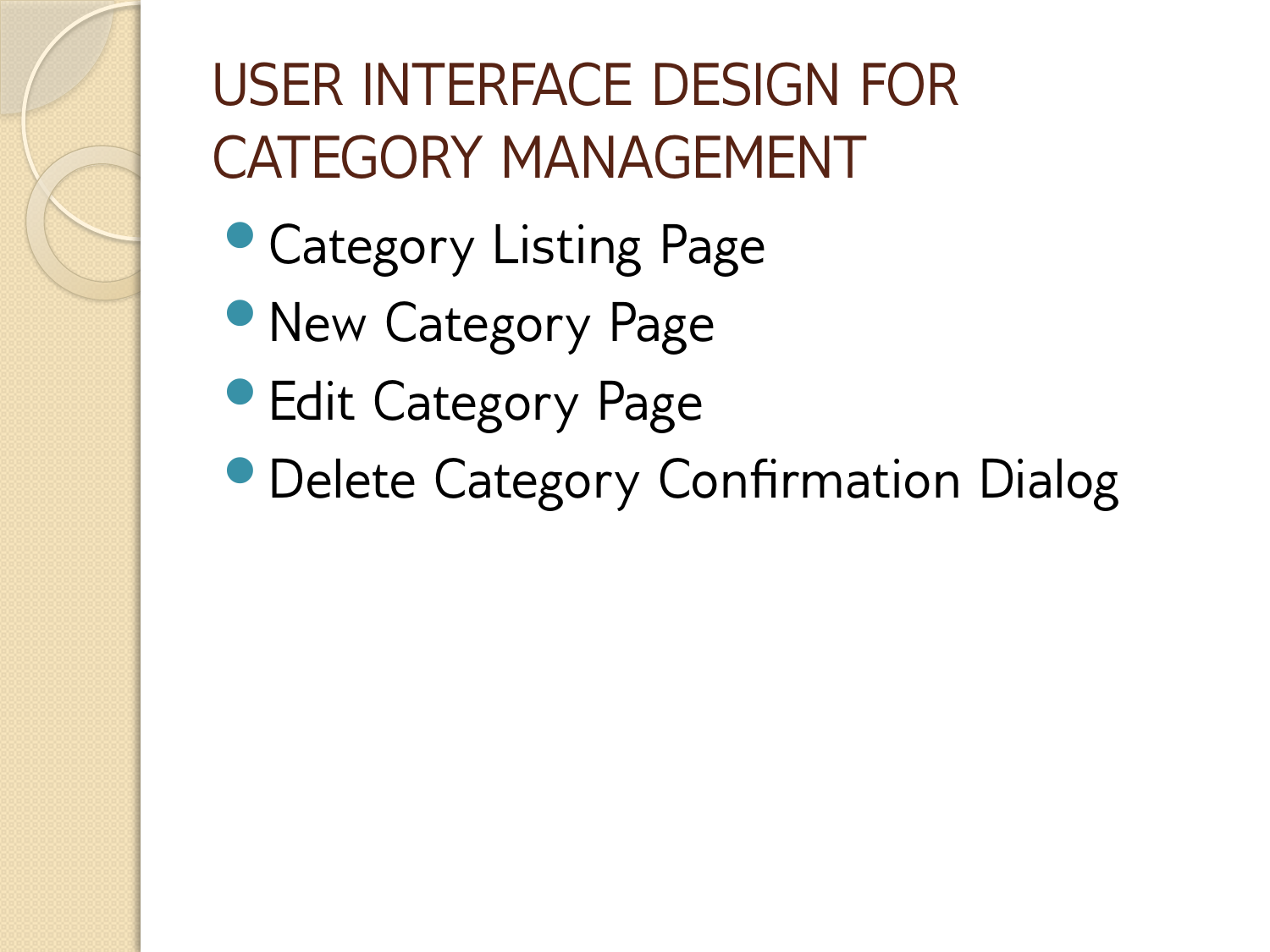

# USER INTERFACE DESIGN FOR CATEGORY MANAGEMENT
Category Listing Page
New Category Page
Edit Category Page
Delete Category Confirmation Dialog